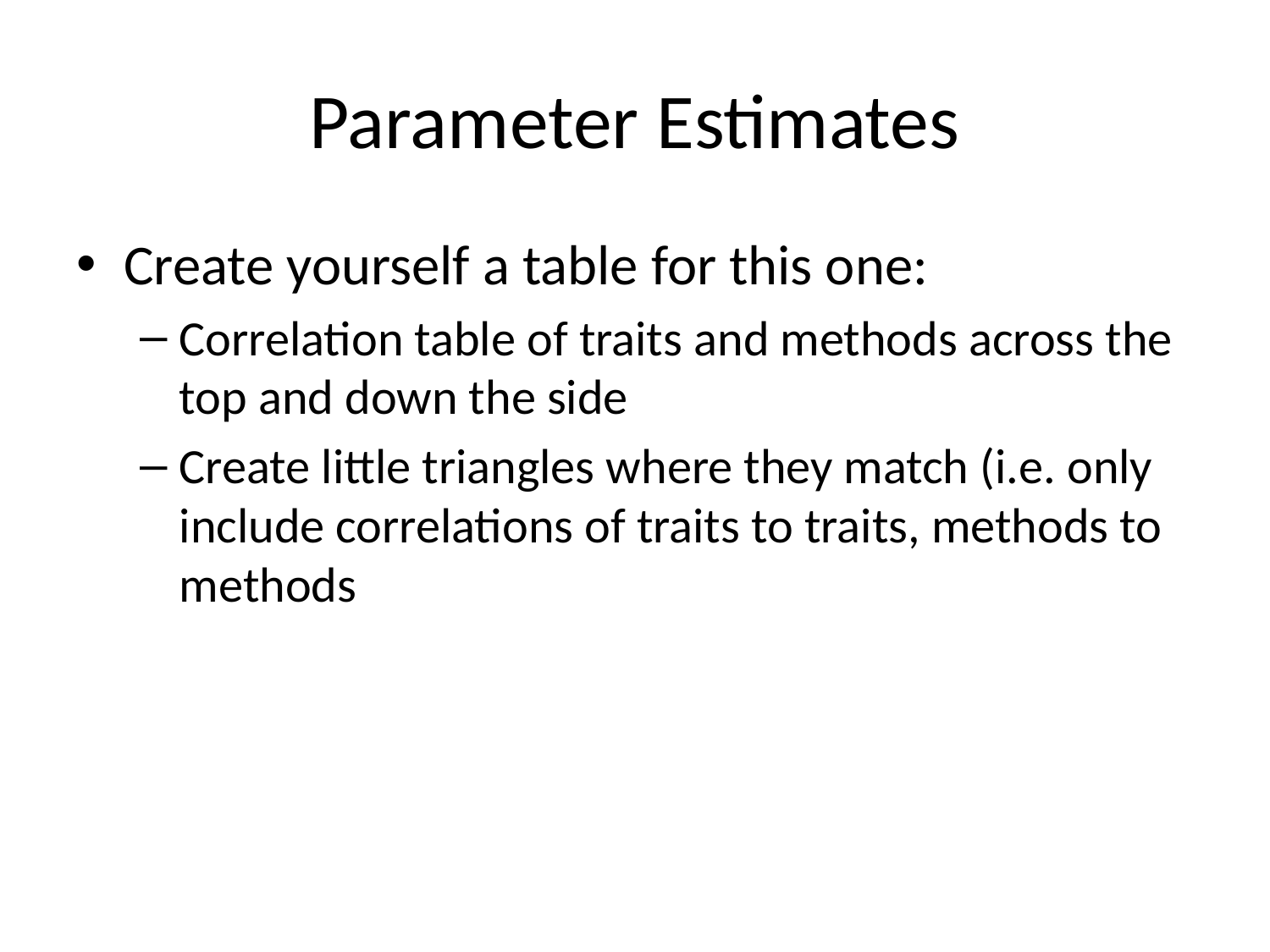

# Parameter Estimates
Create yourself a table for this one:
Correlation table of traits and methods across the top and down the side
Create little triangles where they match (i.e. only include correlations of traits to traits, methods to methods